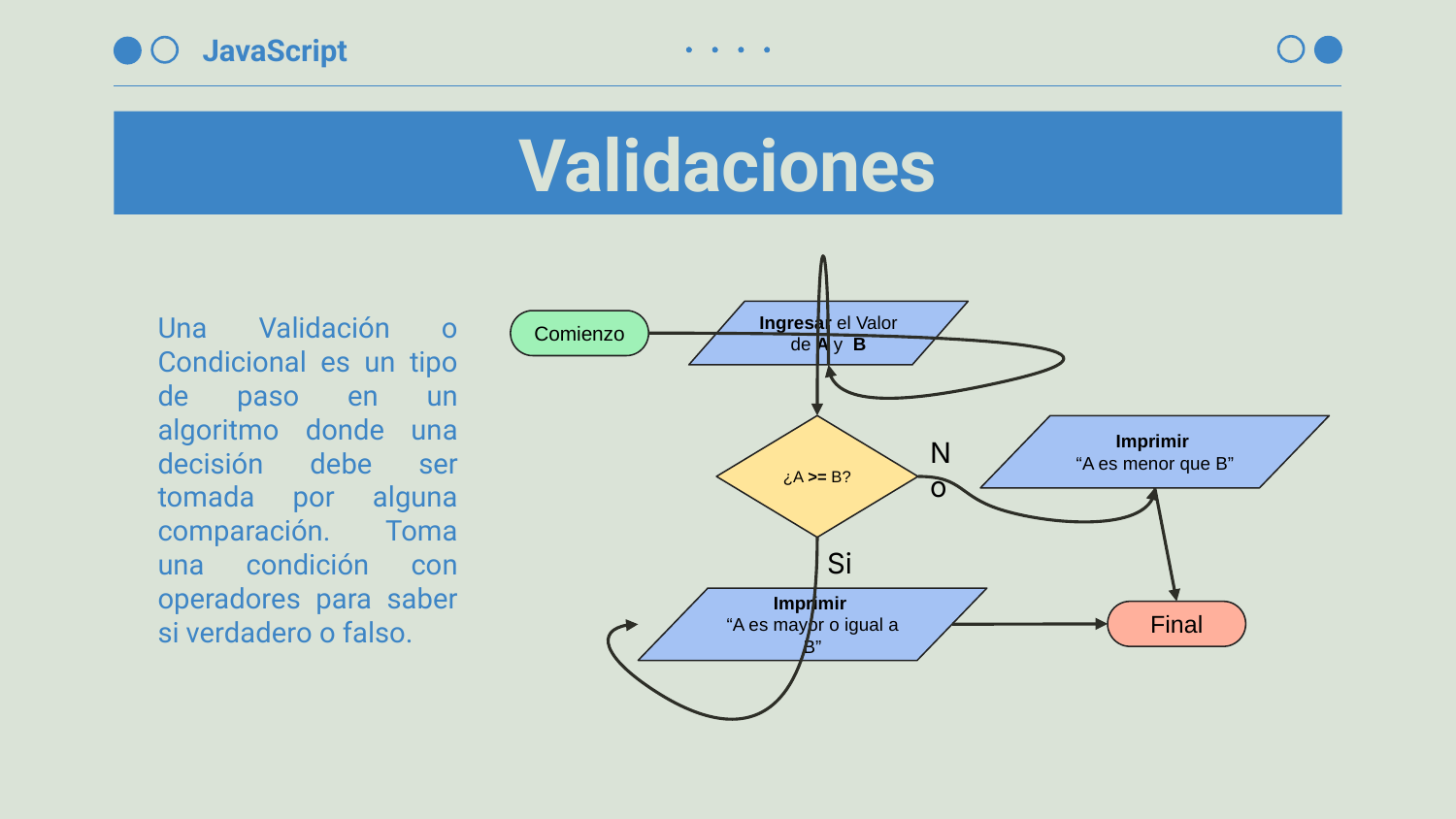

# Validaciones
Una Validación o Condicional es un tipo de paso en un algoritmo donde una decisión debe ser tomada por alguna comparación. Toma una condición con operadores para saber si verdadero o falso.
Ingresar el Valor de A y  B
Comienzo
Imprimir
“A es menor que B”
¿A >= B?
No
Si
Imprimir
“A es mayor o igual a B”
Final